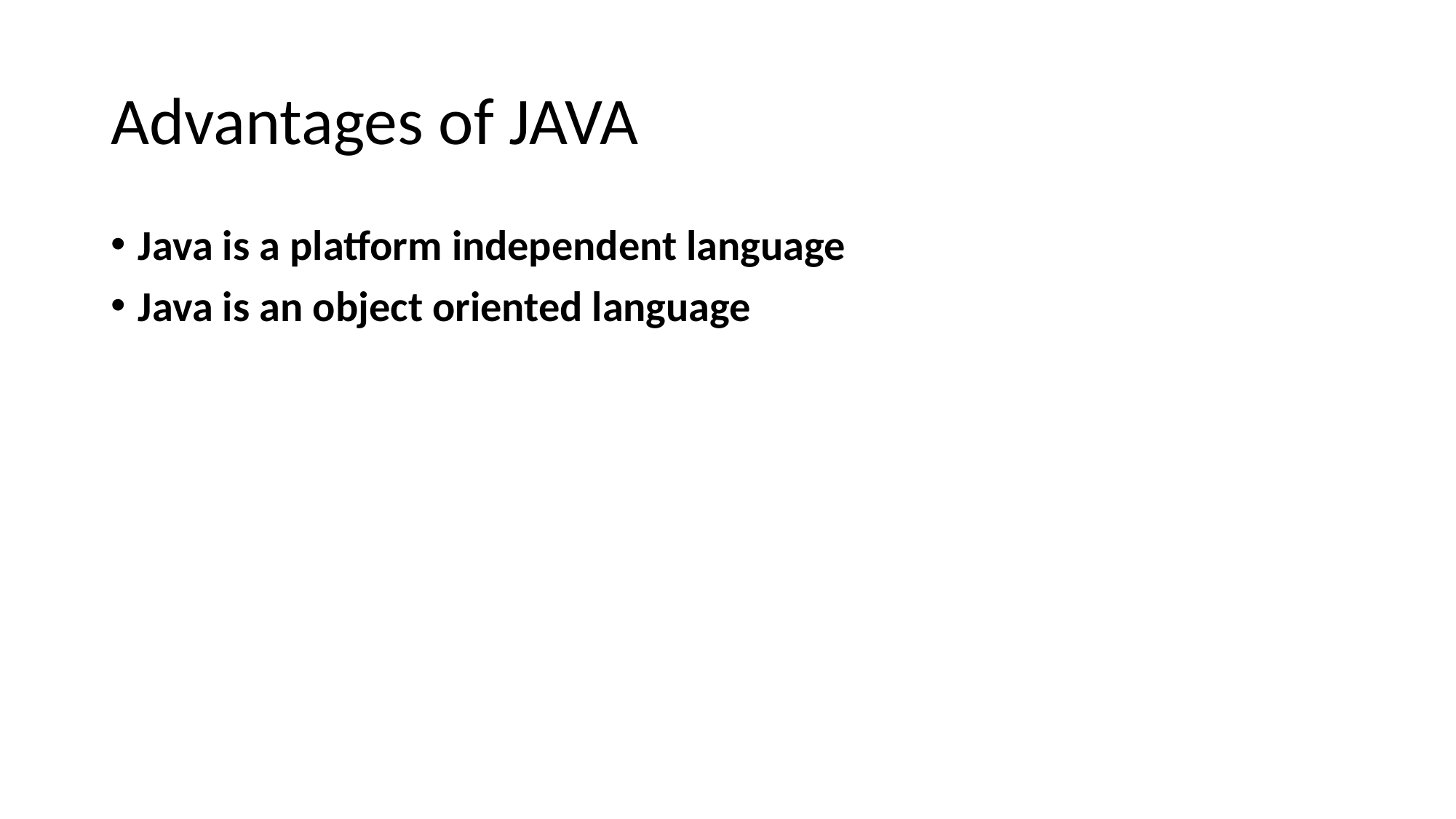

# Advantages of JAVA
Java is a platform independent language
Java is an object oriented language